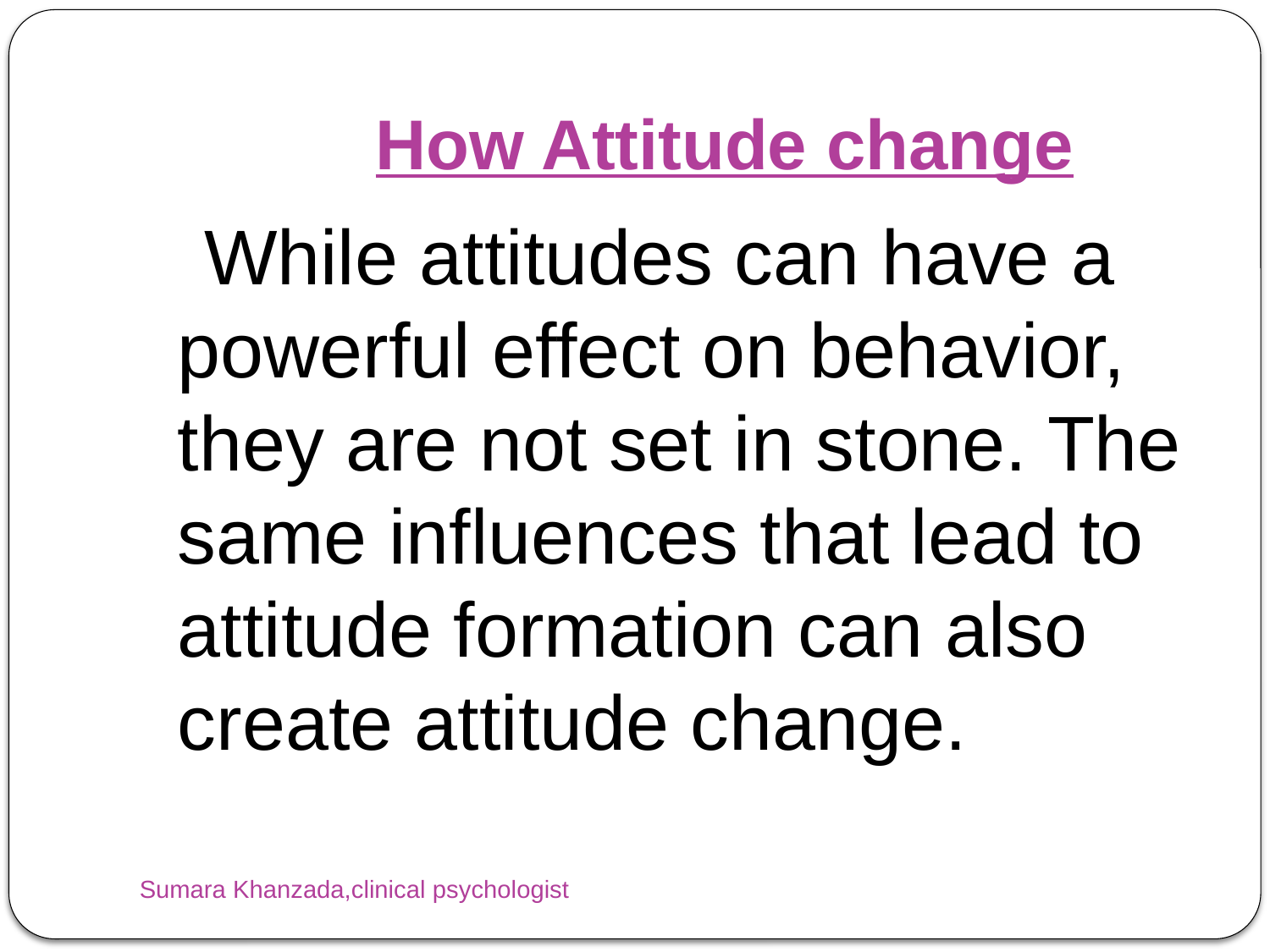

# How Attitude change
   While attitudes can have a powerful effect on behavior, they are not set in stone. The same influences that lead to attitude formation can also create attitude change.

Sumara Khanzada,clinical psychologist